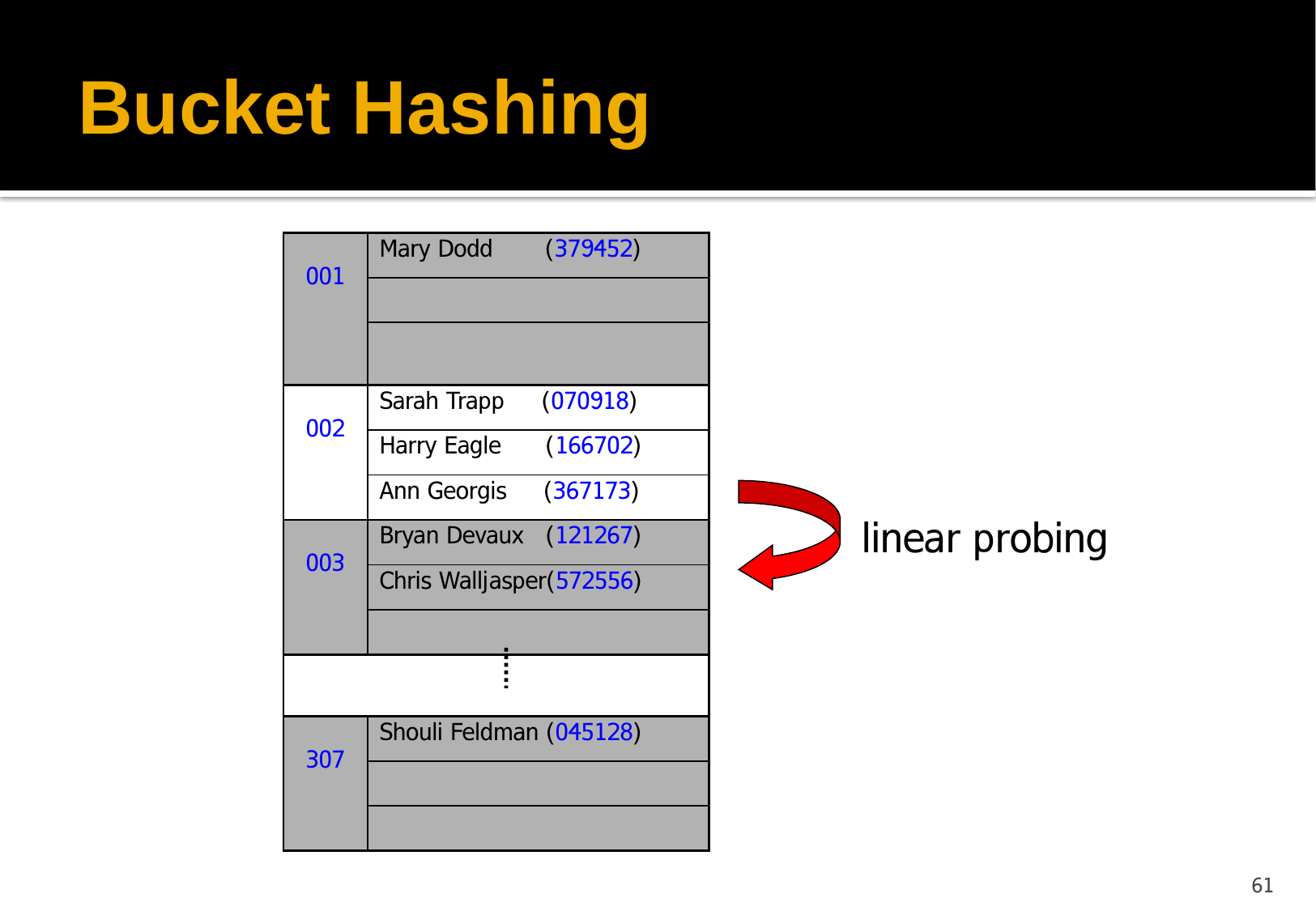

# Bucket Hashing
| 001 | Mary Dodd (379452) |
| --- | --- |
|  |  |
|  |  |
| 002 | Sarah Trapp (070918) |
|  | Harry Eagle (166702) |
|  | Ann Georgis (367173) |
| 003 | Bryan Devaux (121267) |
|  | Chris Walljasper(572556) |
|  |  |
|  |  |
| 307 | Shouli Feldman (045128) |
|  |  |
|  |  |

linear probing

61